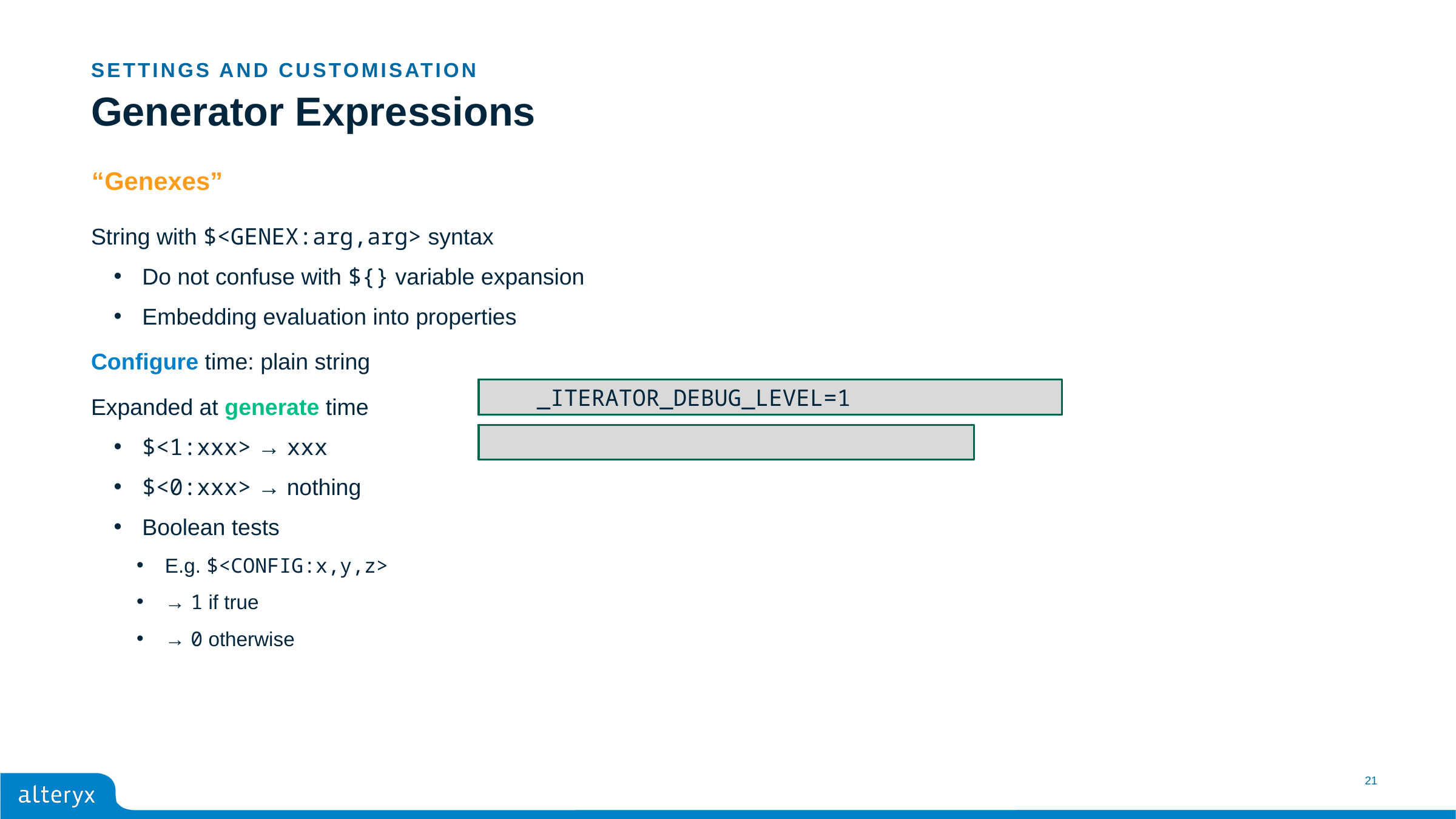

Settings and Customisation
# Generator Expressions
“Genexes”
String with $<GENEX:arg,arg> syntax
Do not confuse with ${} variable expansion
Embedding evaluation into properties
Configure time: plain string
Expanded at generate time
$<1:xxx> → xxx
$<0:xxx> → nothing
Boolean tests
E.g. $<CONFIG:x,y,z>
→ 1 if true
→ 0 otherwise
$<$<CONFIG:Debug>:_ITERATOR_DEBUG_LEVEL=1>
$<$<CONFIG:Debug>:_ITERATOR_DEBUG_LEVEL=1>
$<1              :_ITERATOR_DEBUG_LEVEL=1>
$<1:_ITERATOR_DEBUG_LEVEL=1>
$<1:_ITERATOR_DEBUG_LEVEL=1>
    _ITERATOR_DEBUG_LEVEL=1
$<0:/STACK:0x400000>

$<0:/STACK:0x400000>
$<$<CONFIG:Release>:/STACK:0x400000>
$<$<CONFIG:Release>:/STACK:0x400000>
$<0                :/STACK:0x400000>
21